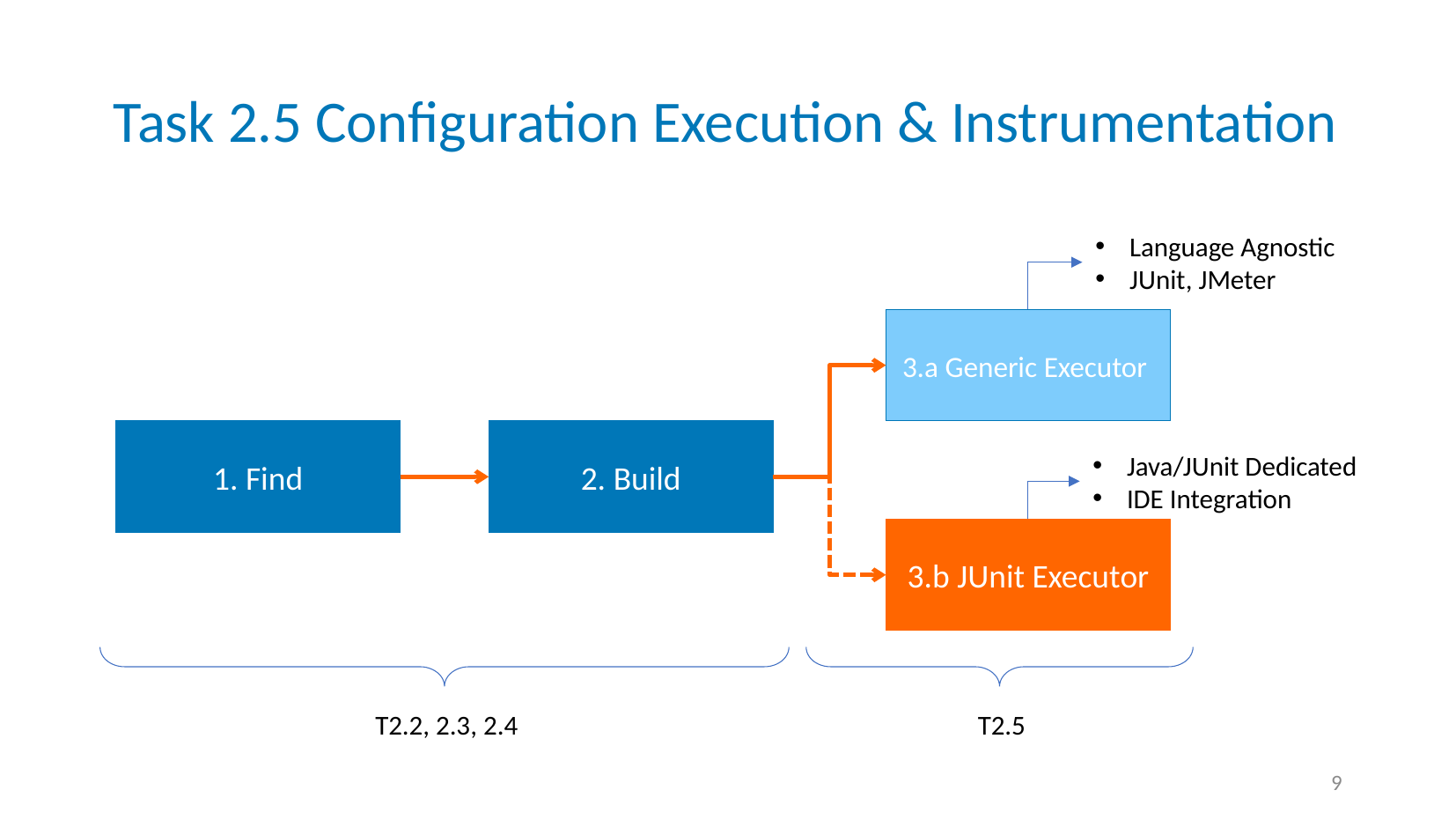

# Task 2.5 Configuration Execution & Instrumentation
Language Agnostic
JUnit, JMeter
3.a Generic Executor

1. Find
2. Build
Java/JUnit Dedicated
IDE Integration

3.b JUnit Executor
T2.2, 2.3, 2.4
T2.5
9